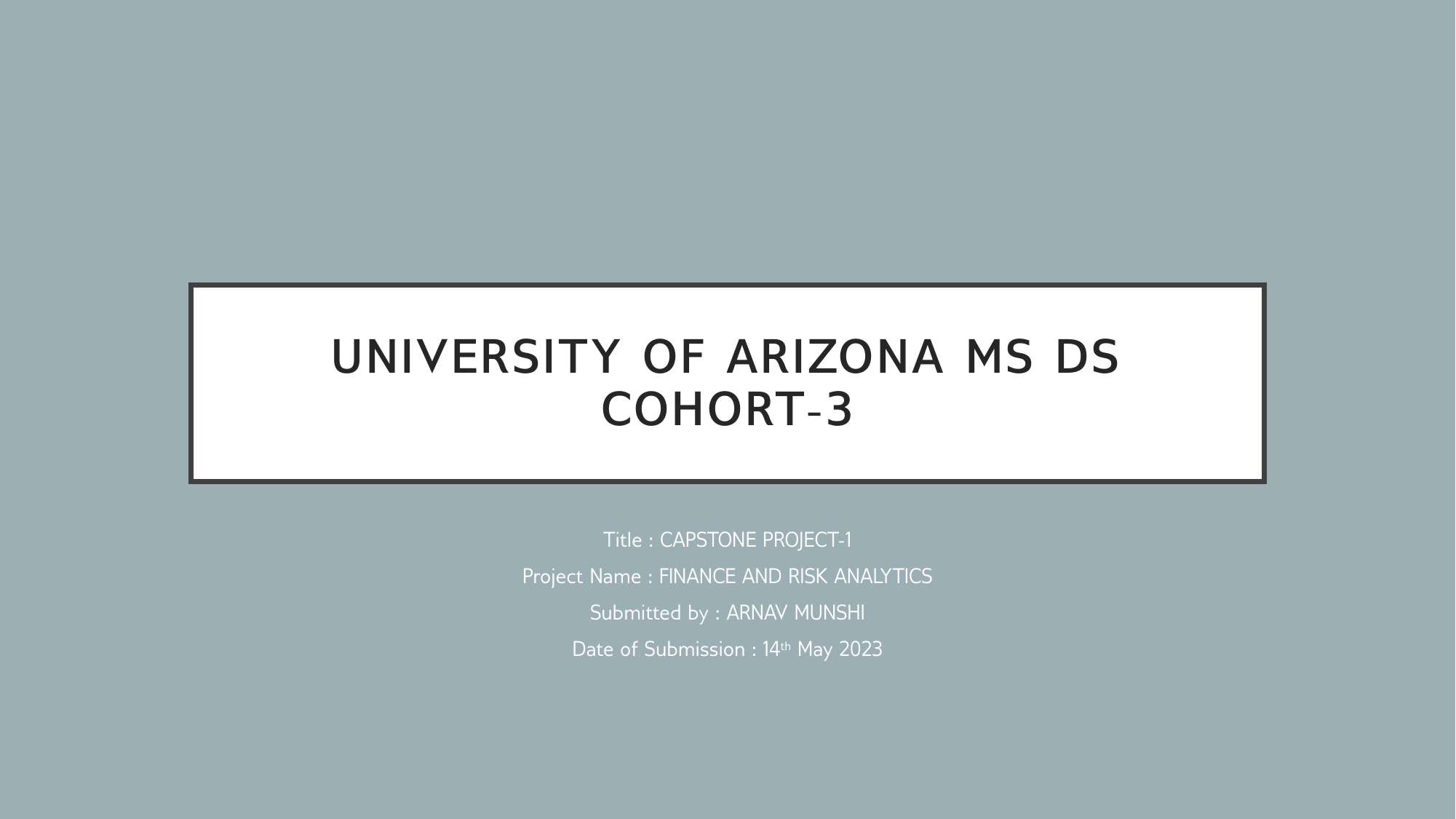

# University of Arizona MS DS Cohort-3
Title : CAPSTONE PROJECT-1
Project Name : FINANCE AND RISK ANALYTICS
Submitted by : ARNAV MUNSHI
Date of Submission : 14th May 2023